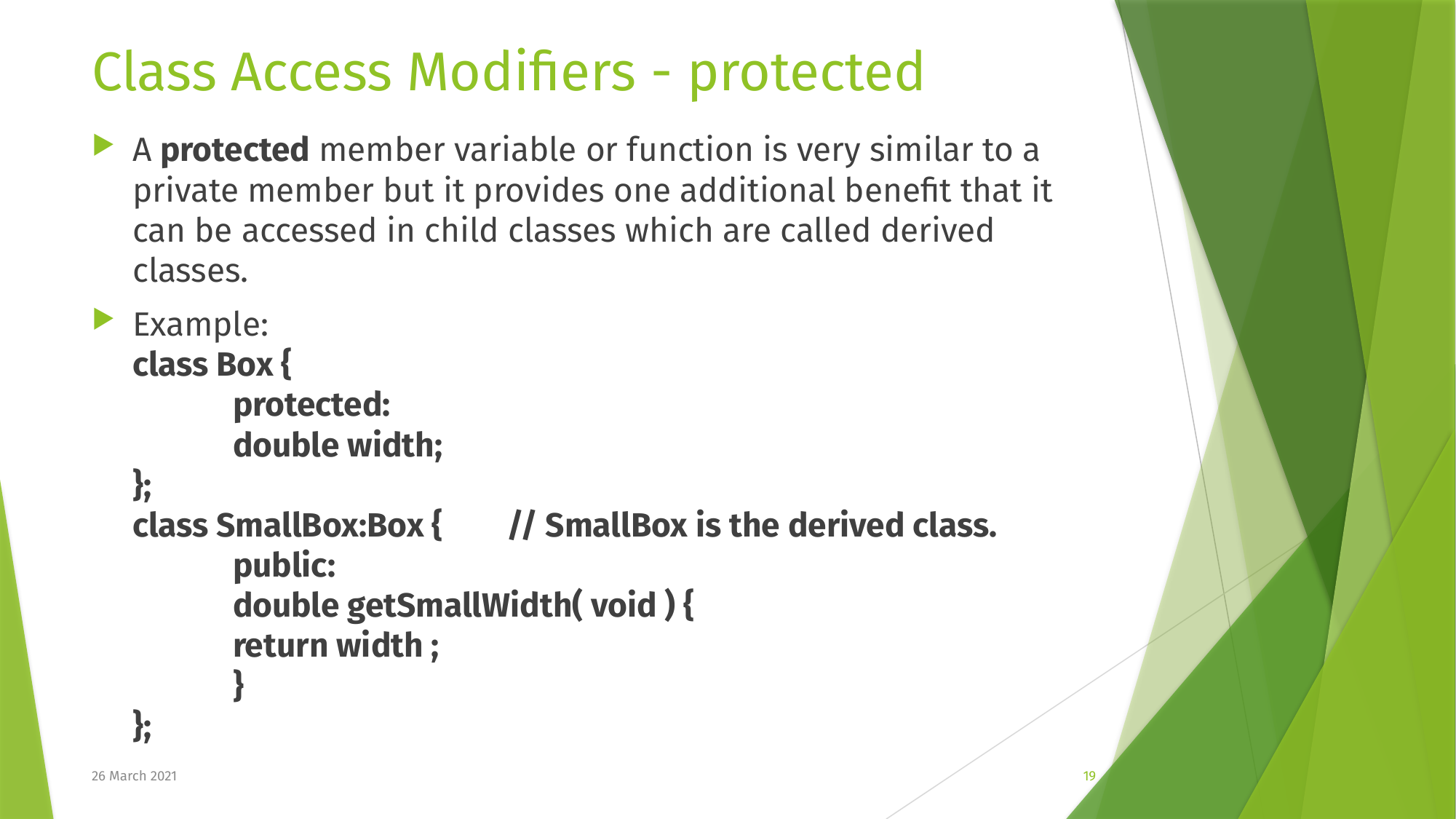

# Class Access Modifiers - protected
A protected member variable or function is very similar to a private member but it provides one additional benefit that it can be accessed in child classes which are called derived classes.
Example:
class Box {
		protected:
			double width;
};
class SmallBox:Box {        // SmallBox is the derived class.
		public:
			double getSmallWidth( void ) {
				return width ;
			}
};
26 March 2021
19